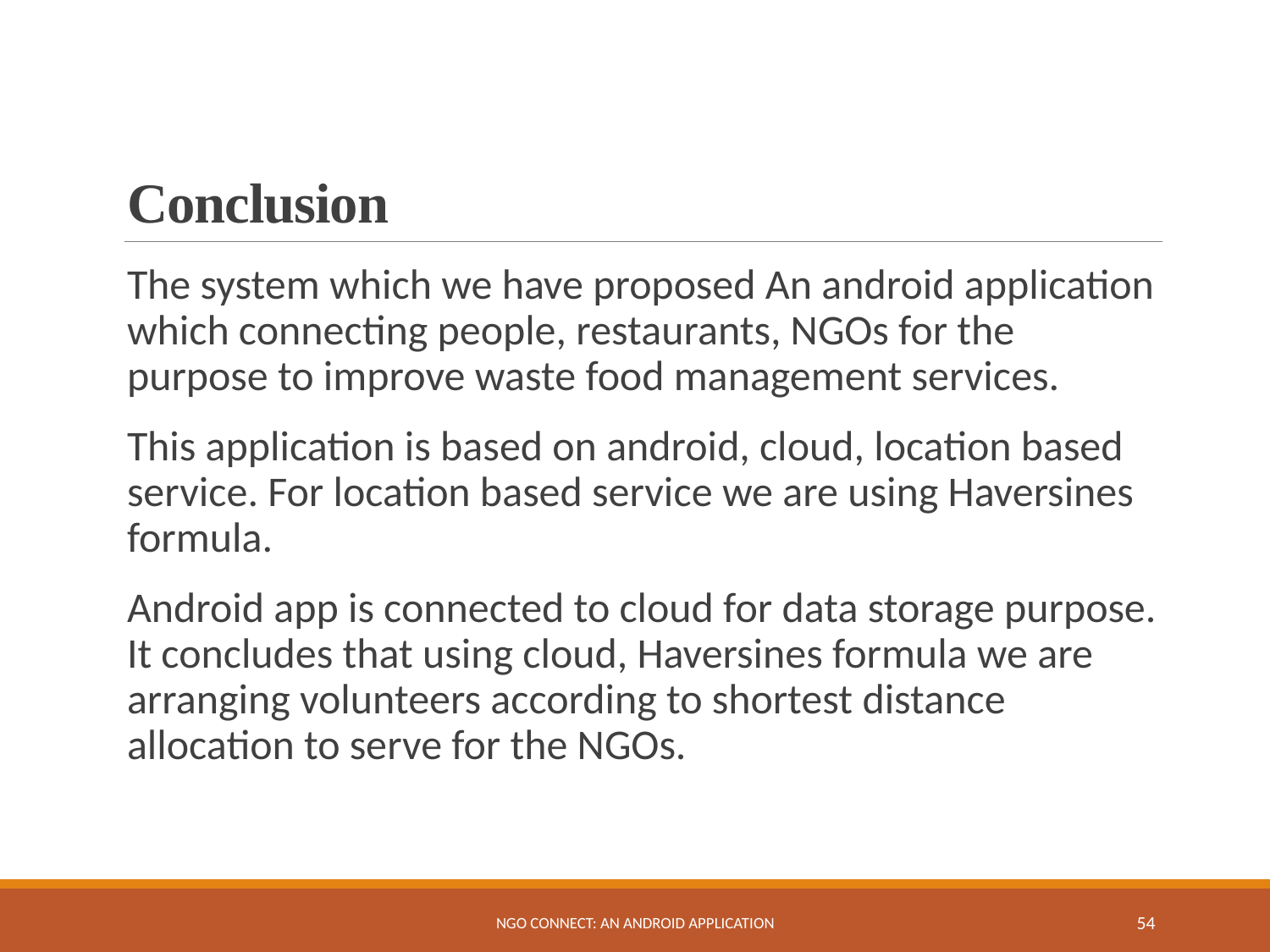

# Conclusion
The system which we have proposed An android application which connecting people, restaurants, NGOs for the purpose to improve waste food management services.
This application is based on android, cloud, location based service. For location based service we are using Haversines formula.
Android app is connected to cloud for data storage purpose. It concludes that using cloud, Haversines formula we are arranging volunteers according to shortest distance allocation to serve for the NGOs.
NGO Connect: An Android Application
54